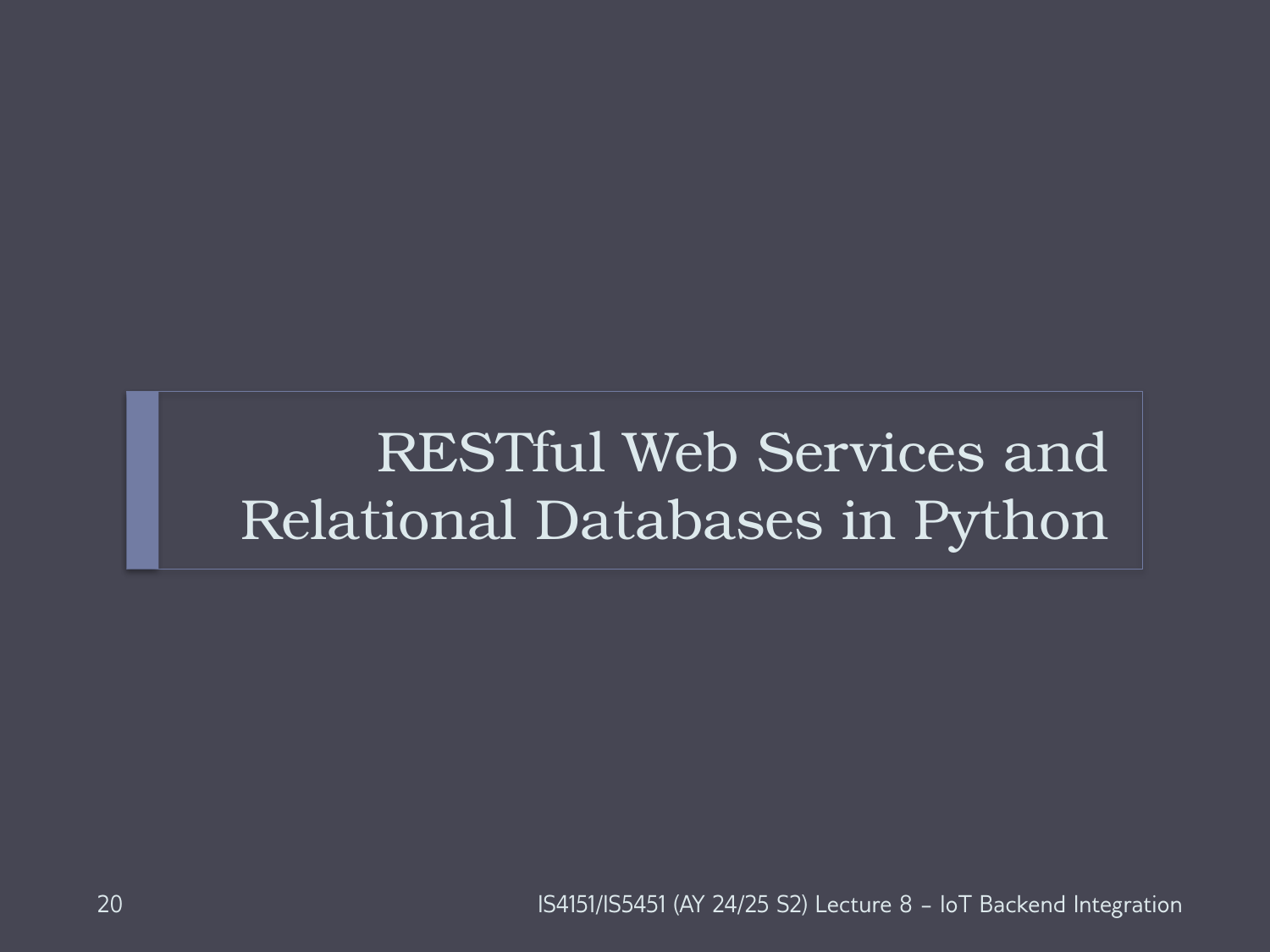

# RESTful Web Services and Relational Databases in Python

20
IS4151/IS5451 (AY 24/25 S2) Lecture 8 – IoT Backend Integration